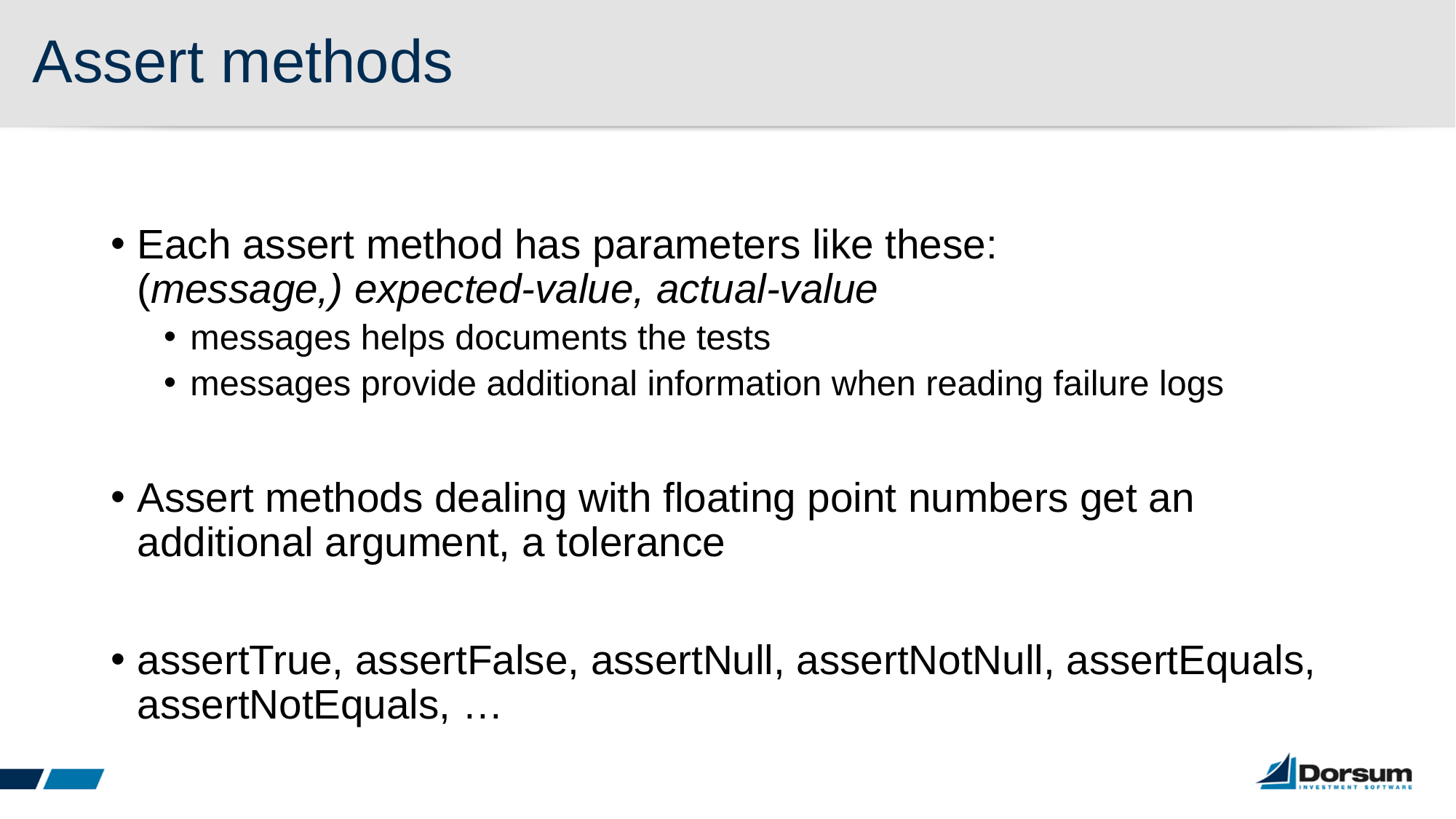

# Assert methods
Each assert method has parameters like these:
(message,) expected-value, actual-value
messages helps documents the tests
messages provide additional information when reading failure logs

Assert methods dealing with floating point numbers get an additional argument, a tolerance

assertTrue, assertFalse, assertNull, assertNotNull, assertEquals, assertNotEquals, …